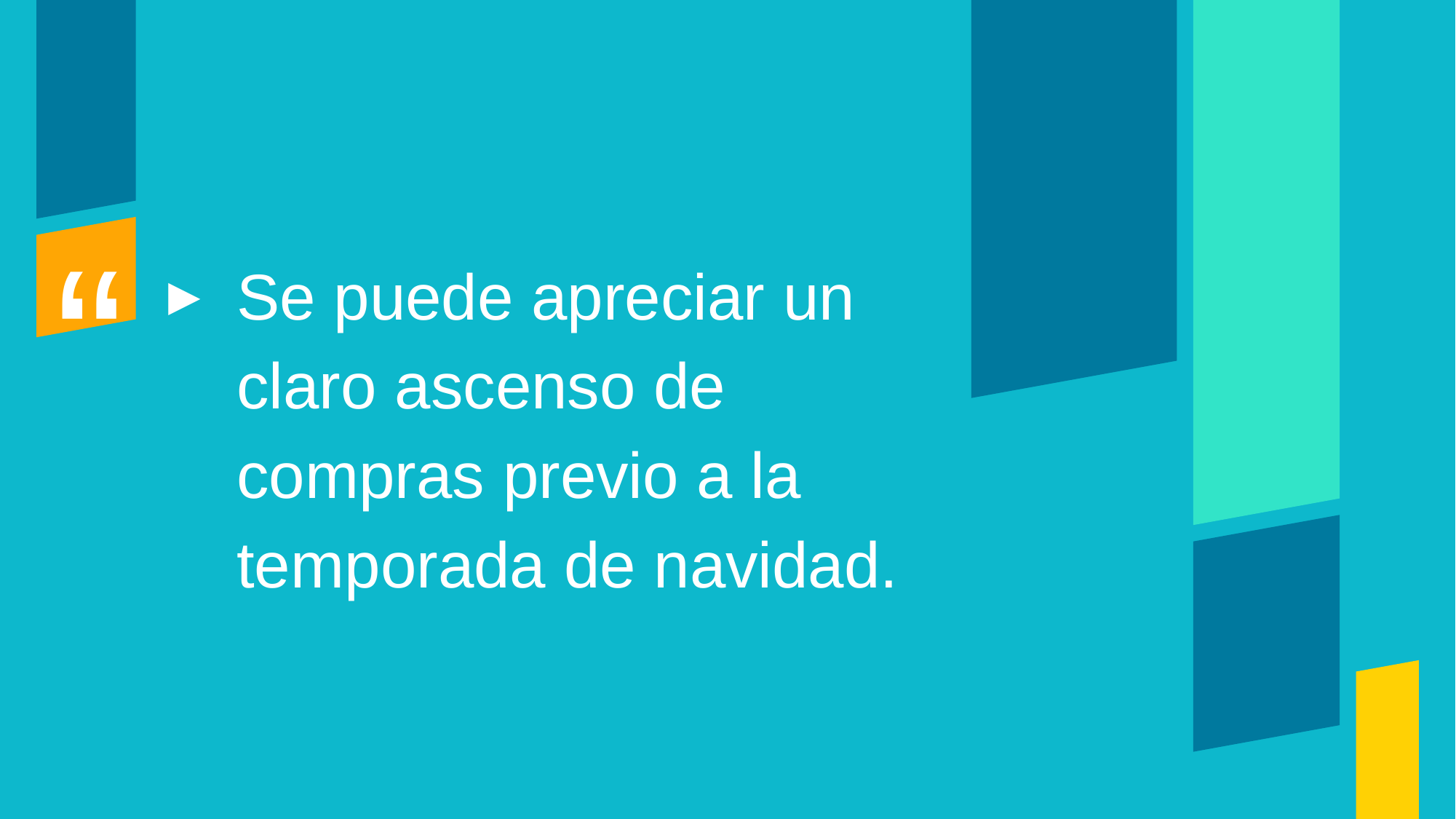

Se puede apreciar un claro ascenso de compras previo a la temporada de navidad.